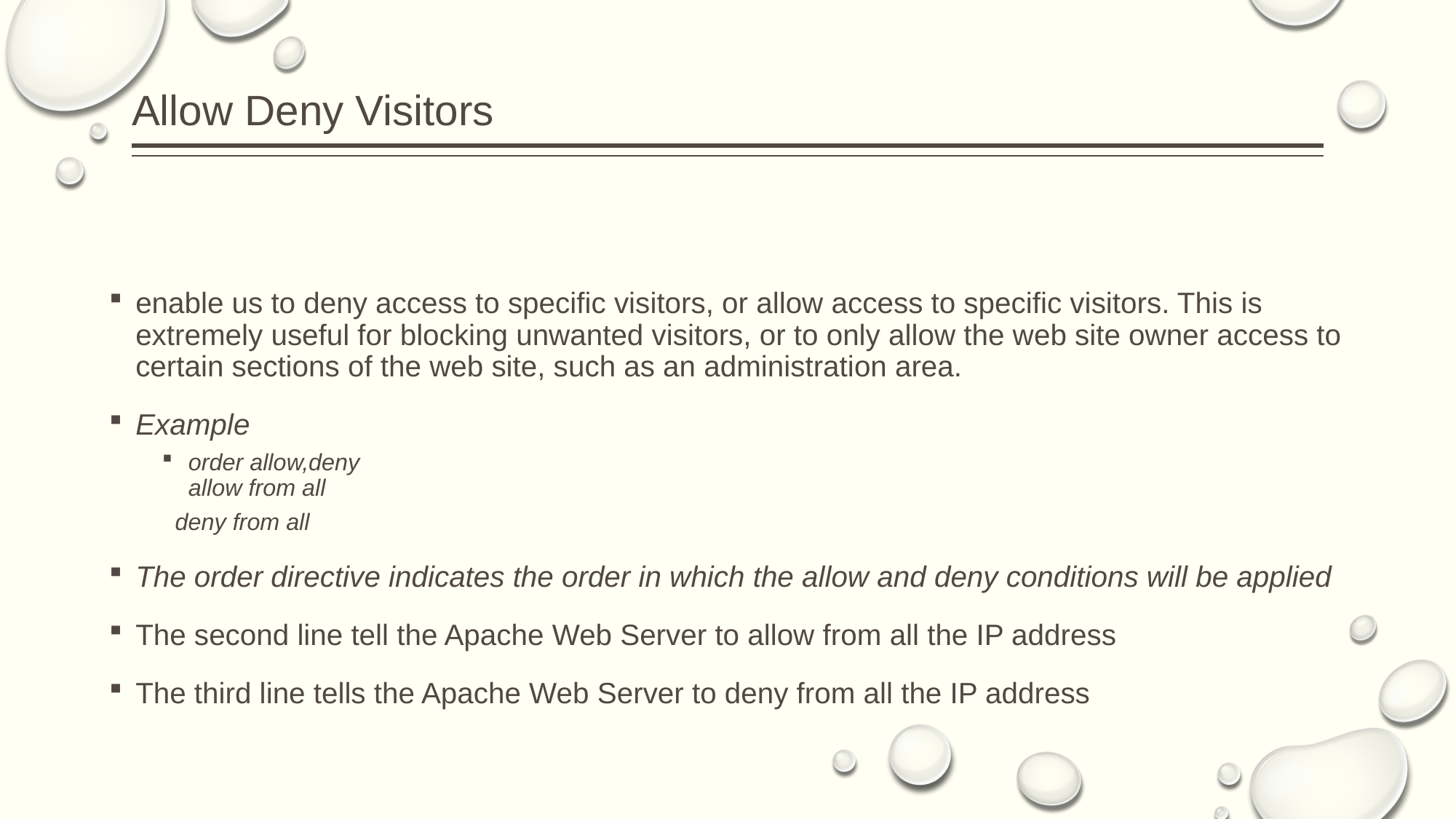

# Allow Deny Visitors
enable us to deny access to specific visitors, or allow access to specific visitors. This is extremely useful for blocking unwanted visitors, or to only allow the web site owner access to certain sections of the web site, such as an administration area.
Example
order allow,deny
allow from all
  deny from all
The order directive indicates the order in which the allow and deny conditions will be applied
The second line tell the Apache Web Server to allow from all the IP address
The third line tells the Apache Web Server to deny from all the IP address